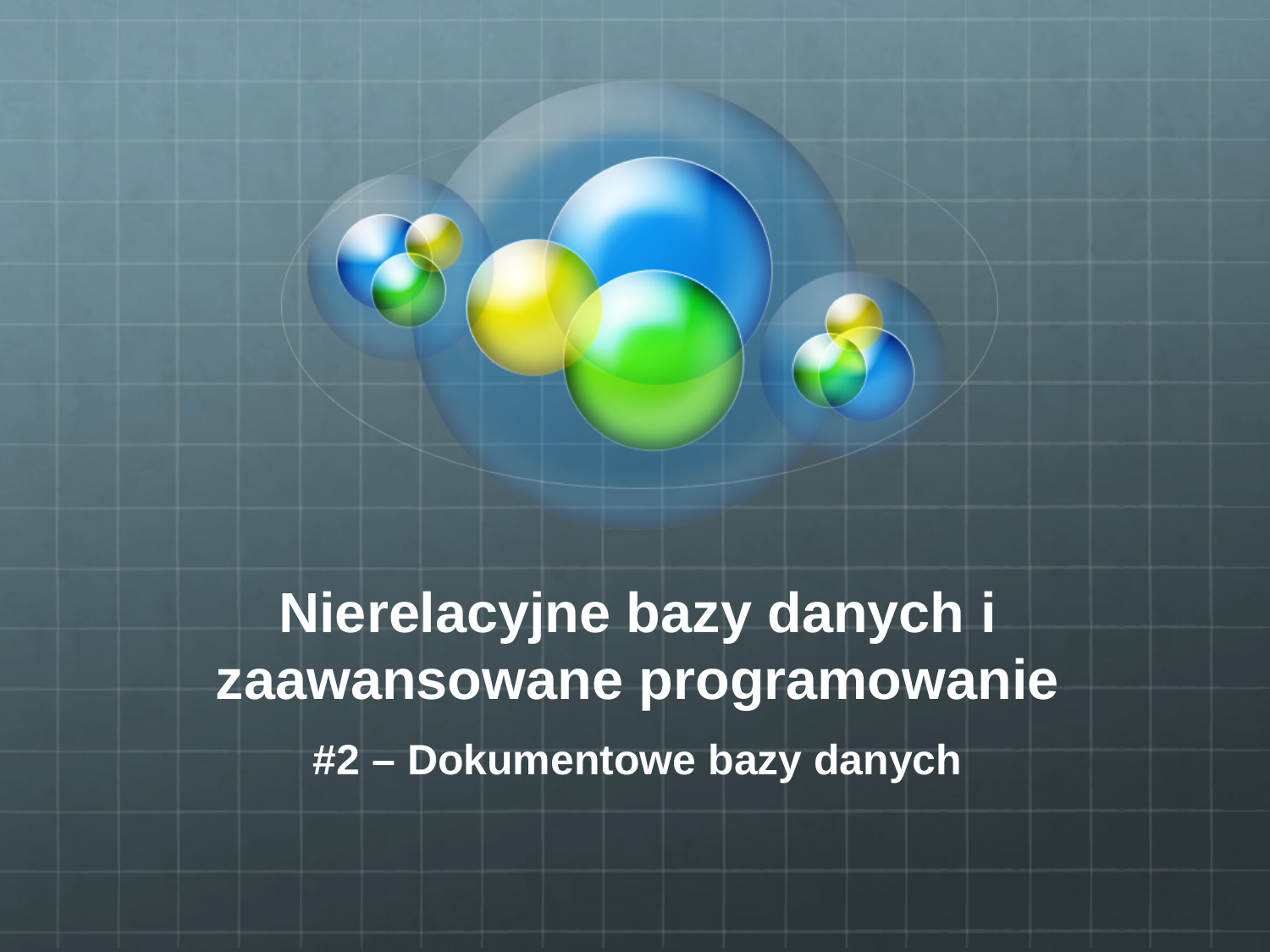

# Nierelacyjne bazy danych i zaawansowane programowanie
#2 – Dokumentowe bazy danych